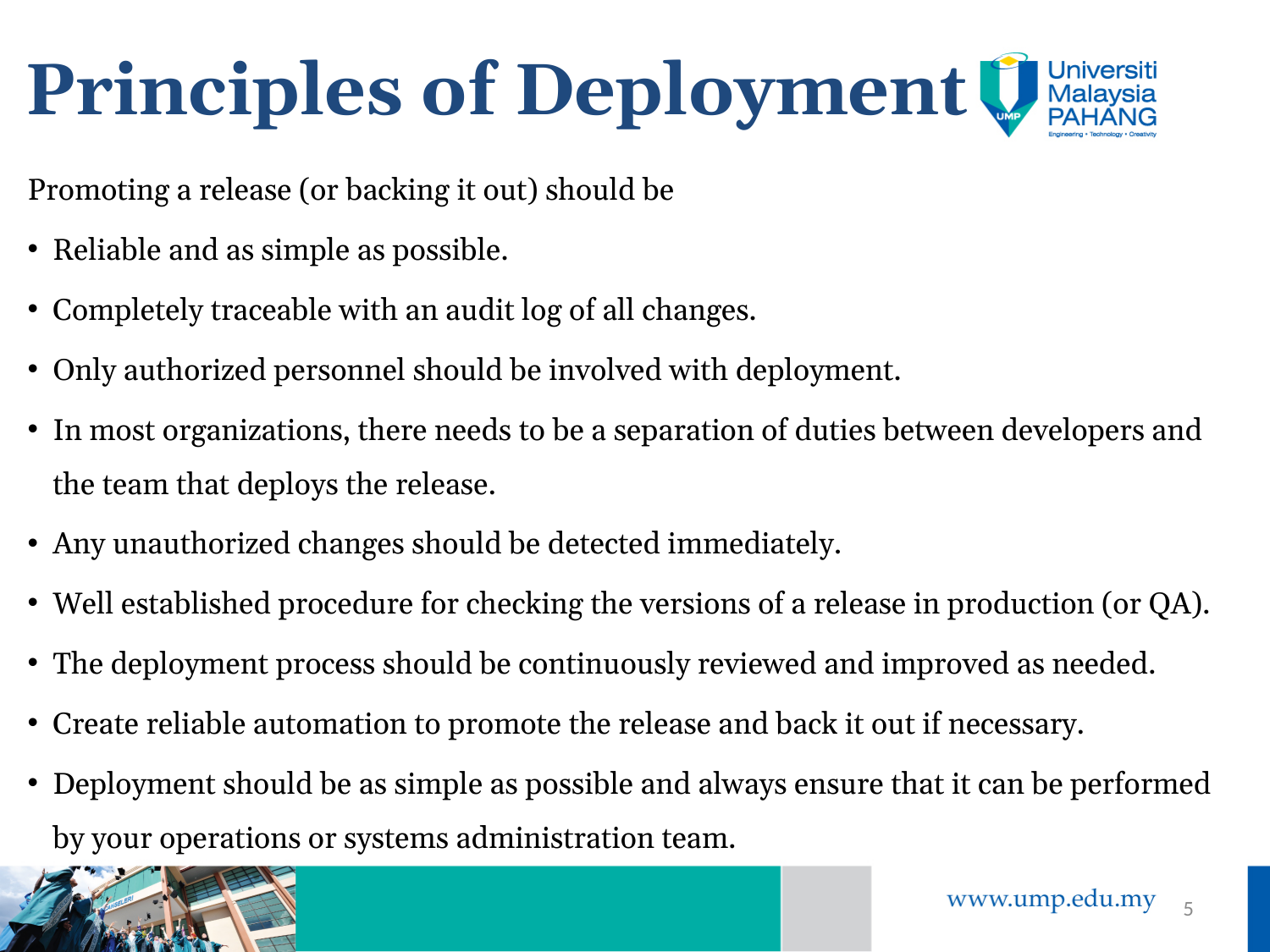

# Principles of Deployment
Promoting a release (or backing it out) should be
Reliable and as simple as possible.
Completely traceable with an audit log of all changes.
Only authorized personnel should be involved with deployment.
In most organizations, there needs to be a separation of duties between developers and the team that deploys the release.
Any unauthorized changes should be detected immediately.
Well established procedure for checking the versions of a release in production (or QA).
The deployment process should be continuously reviewed and improved as needed.
Create reliable automation to promote the release and back it out if necessary.
Deployment should be as simple as possible and always ensure that it can be performed by your operations or systems administration team.
5